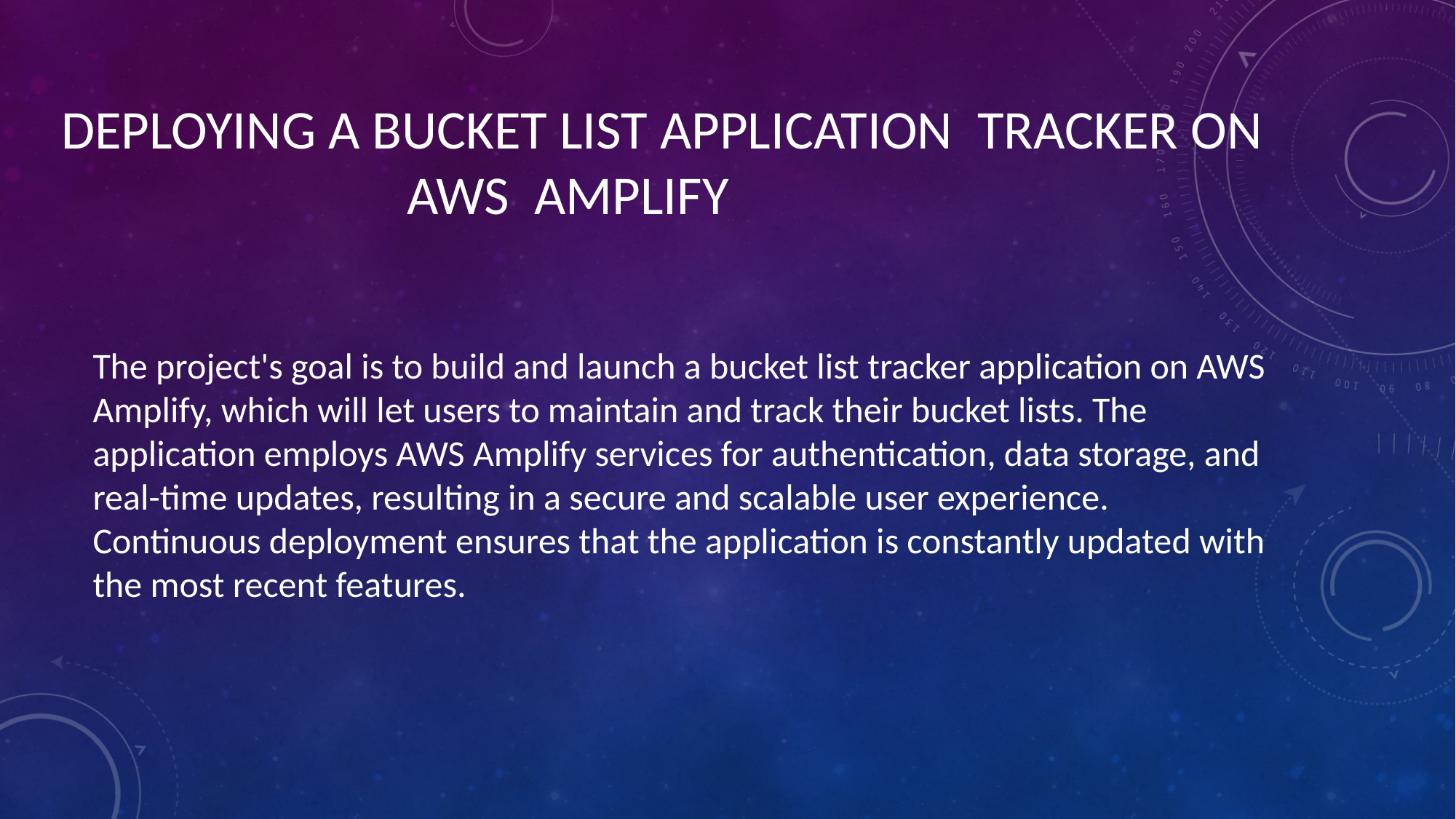

# Deploying a bucket list application  tracker on aws  amplify
The project's goal is to build and launch a bucket list tracker application on AWS Amplify, which will let users to maintain and track their bucket lists. The application employs AWS Amplify services for authentication, data storage, and real-time updates, resulting in a secure and scalable user experience. Continuous deployment ensures that the application is constantly updated with the most recent features.